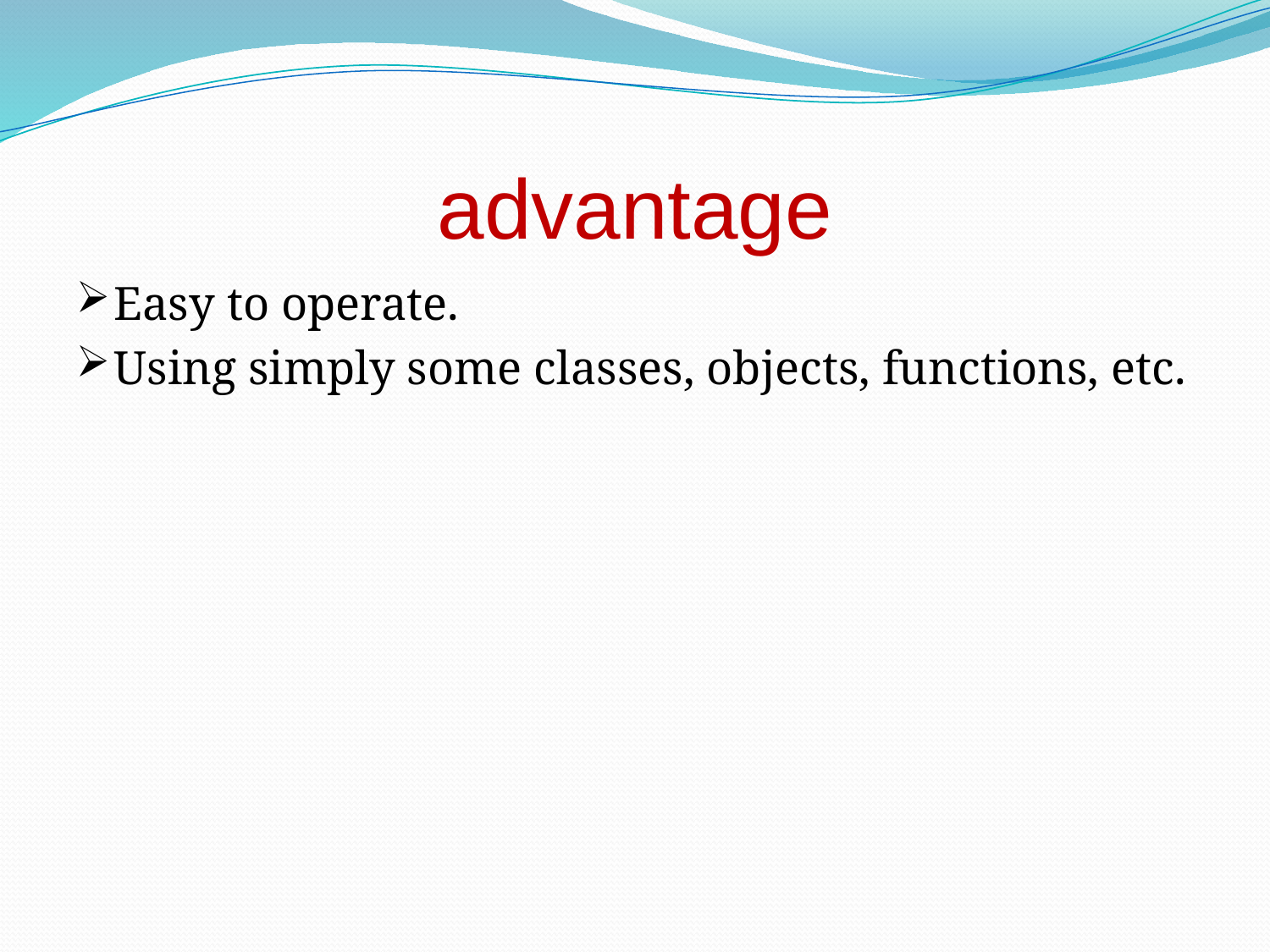

# advantage
Easy to operate.
Using simply some classes, objects, functions, etc.